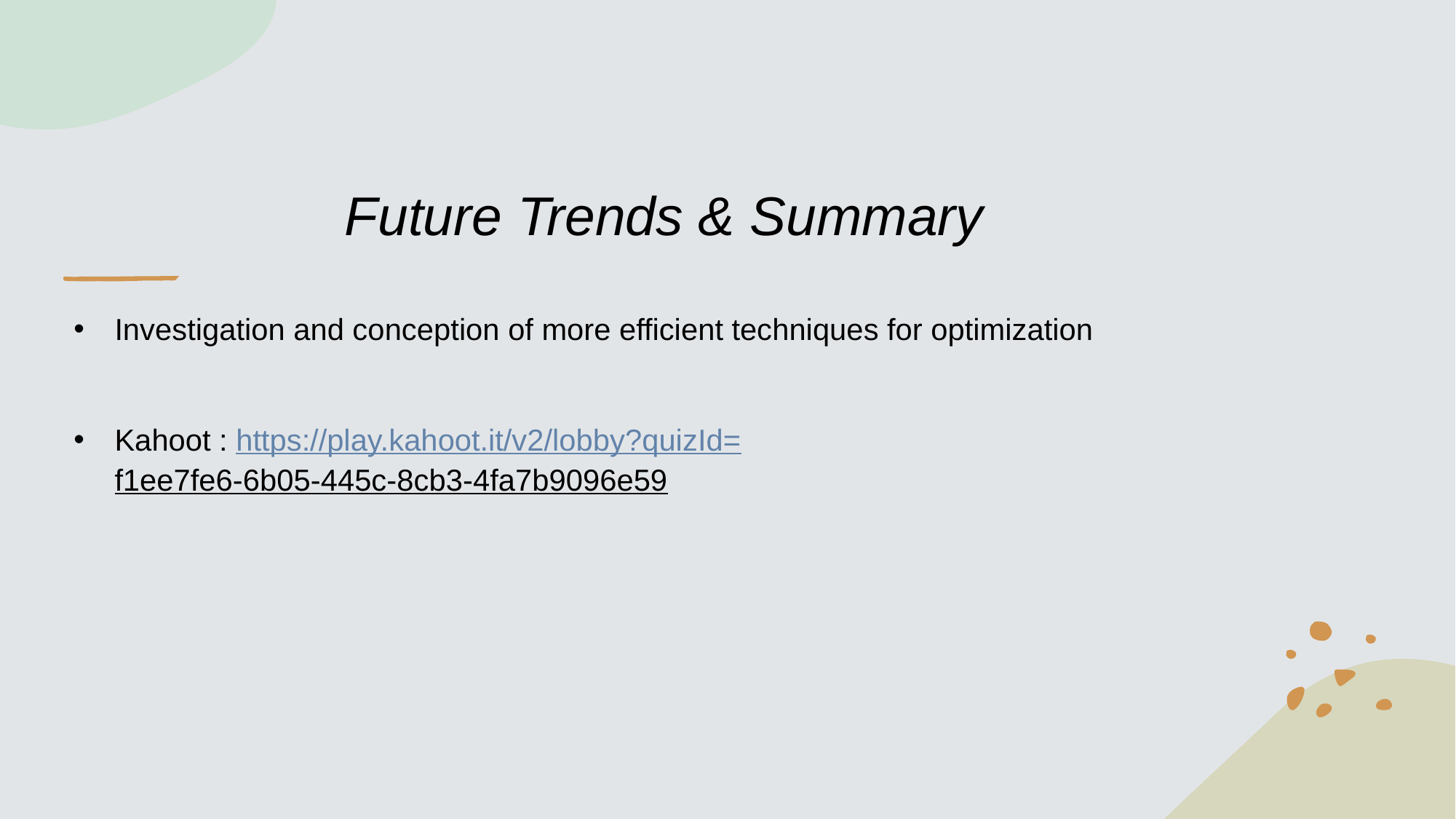

# Future Trends & Summary
Investigation and conception of more efficient techniques for optimization

Kahoot : https://play.kahoot.it/v2/lobby?quizId=f1ee7fe6-6b05-445c-8cb3-4fa7b9096e59